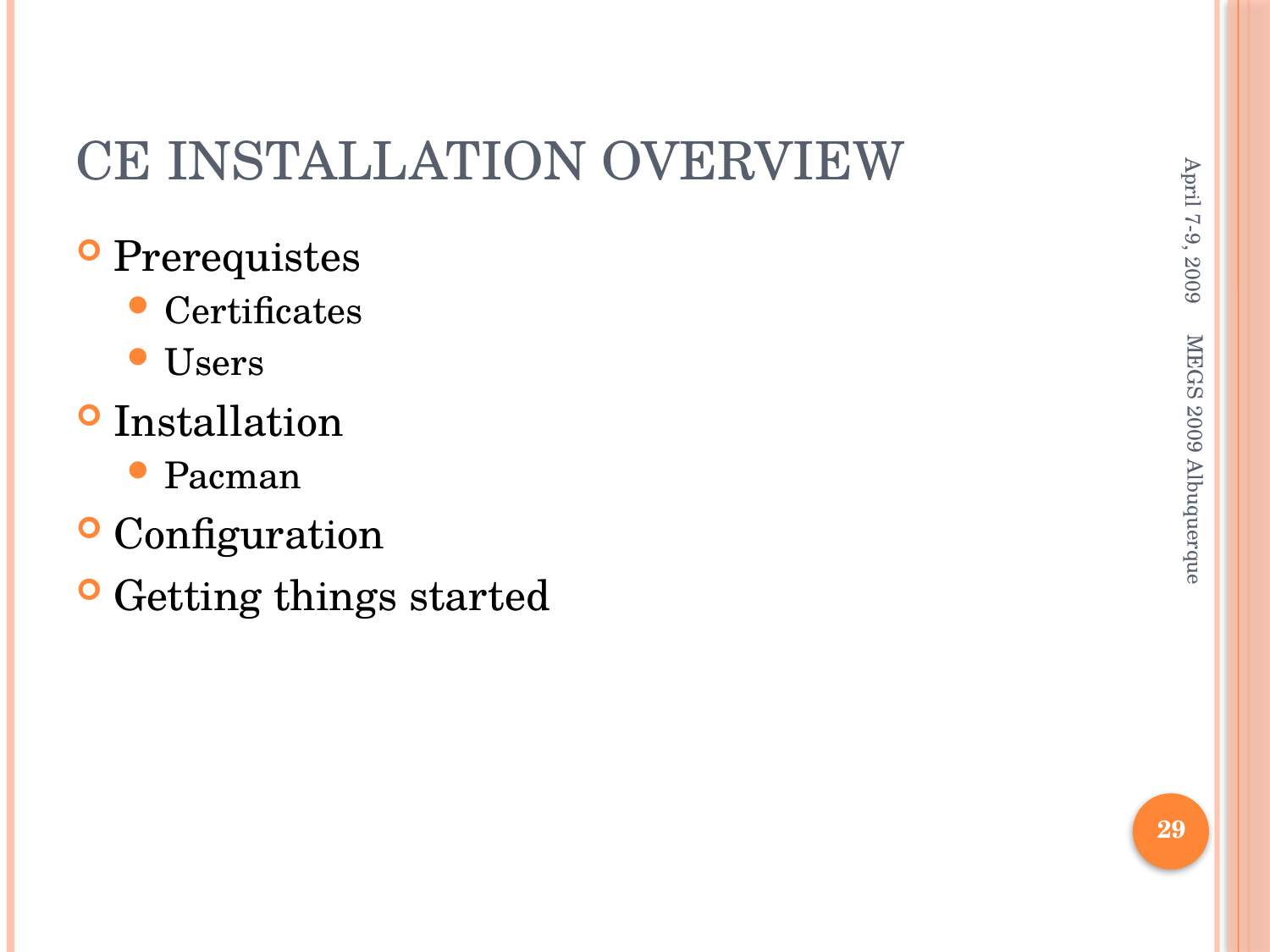

# CE Installation Overview
April 7-9, 2009
Prerequistes
Certificates
Users
Installation
Pacman
Configuration
Getting things started

MEGS 2009 Albuquerque
29